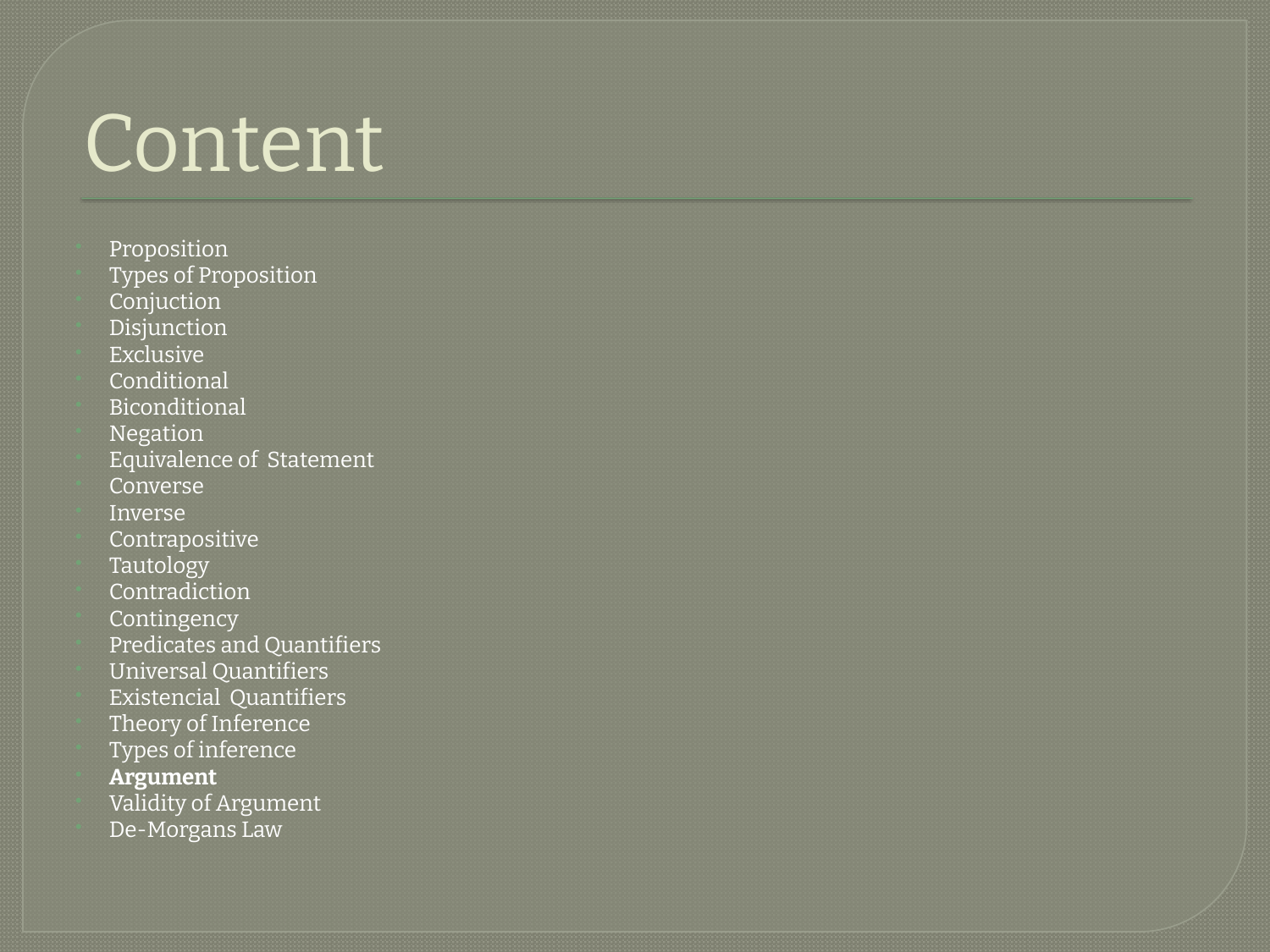

# Content
Proposition
Types of Proposition
Conjuction
Disjunction
Exclusive
Conditional
Biconditional
Negation
Equivalence of  Statement
Converse
Inverse
Contrapositive
Tautology
Contradiction
Contingency
Predicates and Quantifiers
Universal Quantifiers
Existencial  Quantifiers
Theory of Inference
Types of inference
Argument
Validity of Argument
De-Morgans Law